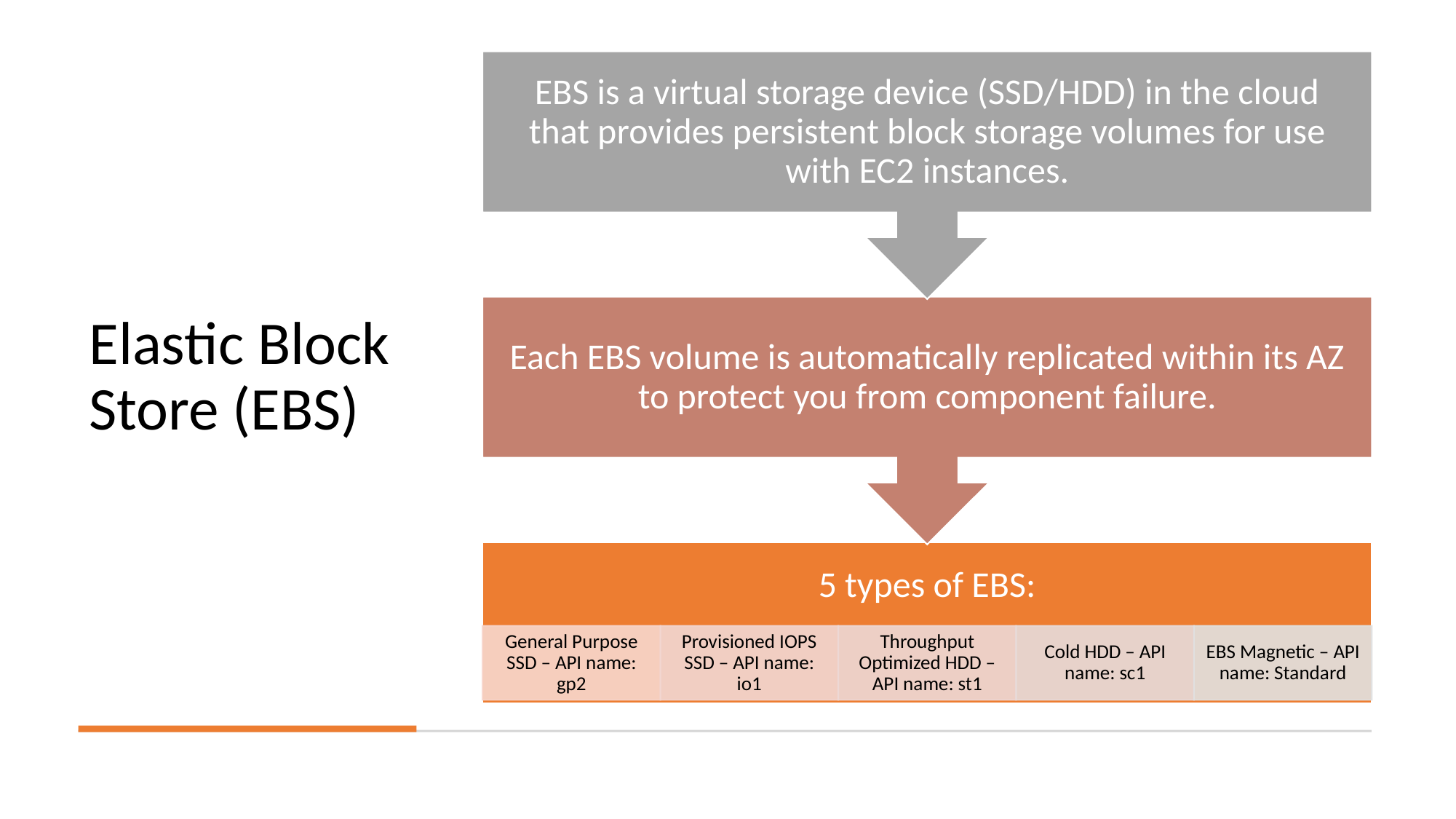

# Elastic Block Store (EBS)
5 types of EBS:
General Purpose SSD – API name: gp2
Provisioned IOPS SSD – API name: io1
Throughput Optimized HDD – API name: st1
Cold HDD – API name: sc1
EBS Magnetic – API name: Standard
Each EBS volume is automatically replicated within its AZ to protect you from component failure.
EBS is a virtual storage device (SSD/HDD) in the cloud that provides persistent block storage volumes for use with EC2 instances.